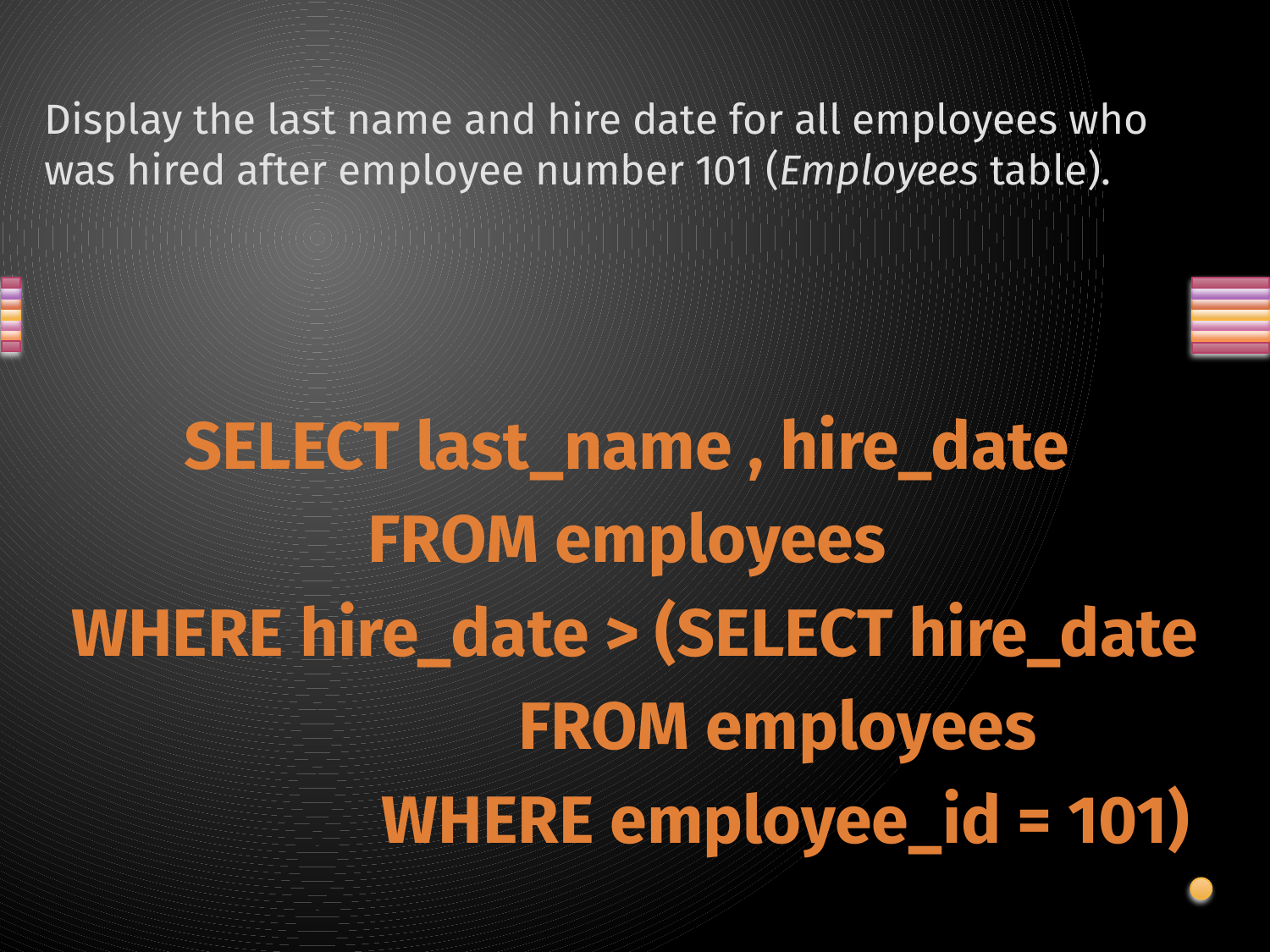

# Display the last name and hire date for all employees who was hired after employee number 101 (Employees table).
SELECT last_name , hire_date
FROM employees
WHERE hire_date > (SELECT hire_date
                   FROM employees
                   WHERE employee_id = 101)